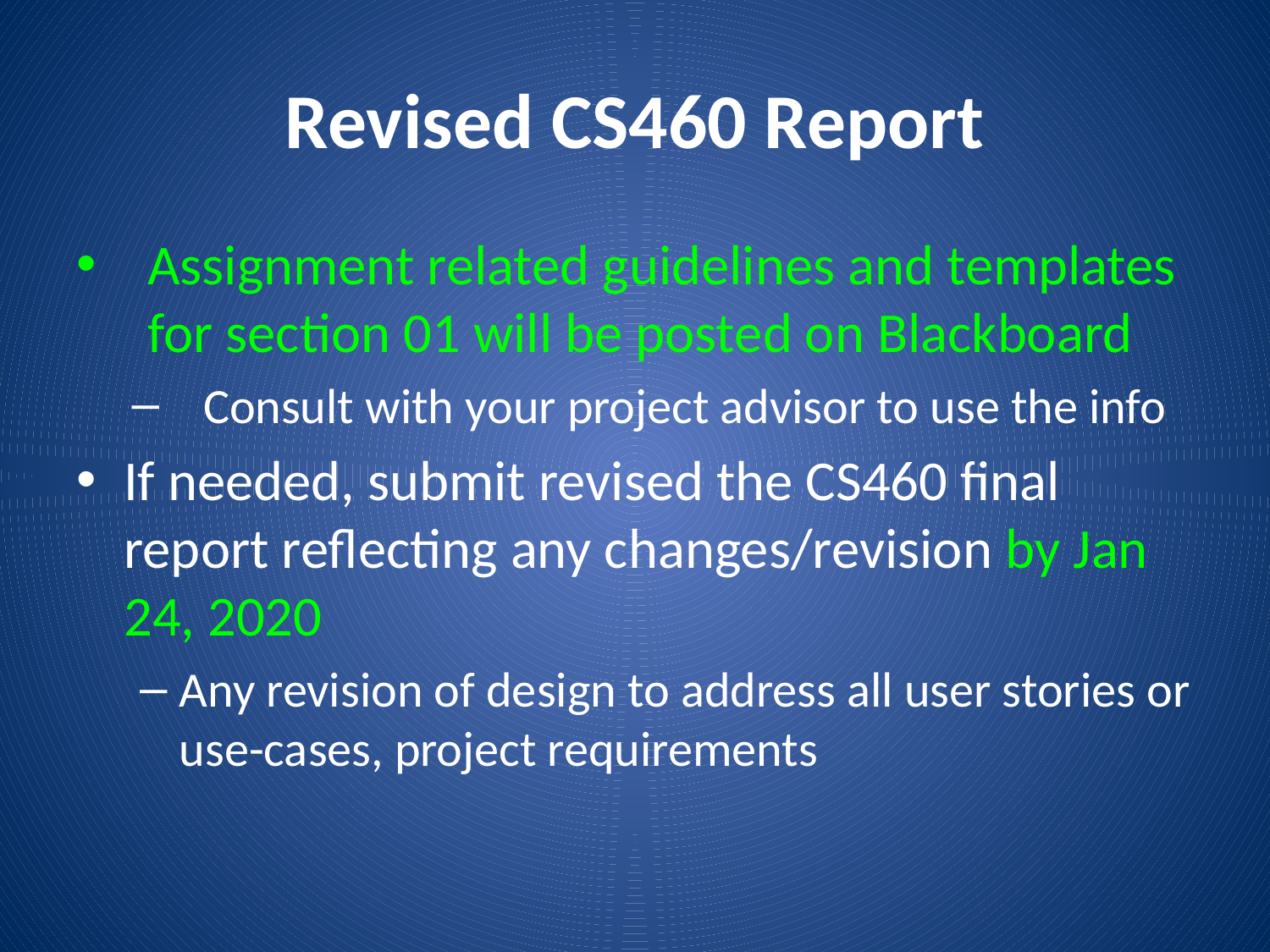

# Revised CS460 Report
Assignment related guidelines and templates for section 01 will be posted on Blackboard
Consult with your project advisor to use the info
If needed, submit revised the CS460 final report reflecting any changes/revision by Jan 24, 2020
Any revision of design to address all user stories or use-cases, project requirements